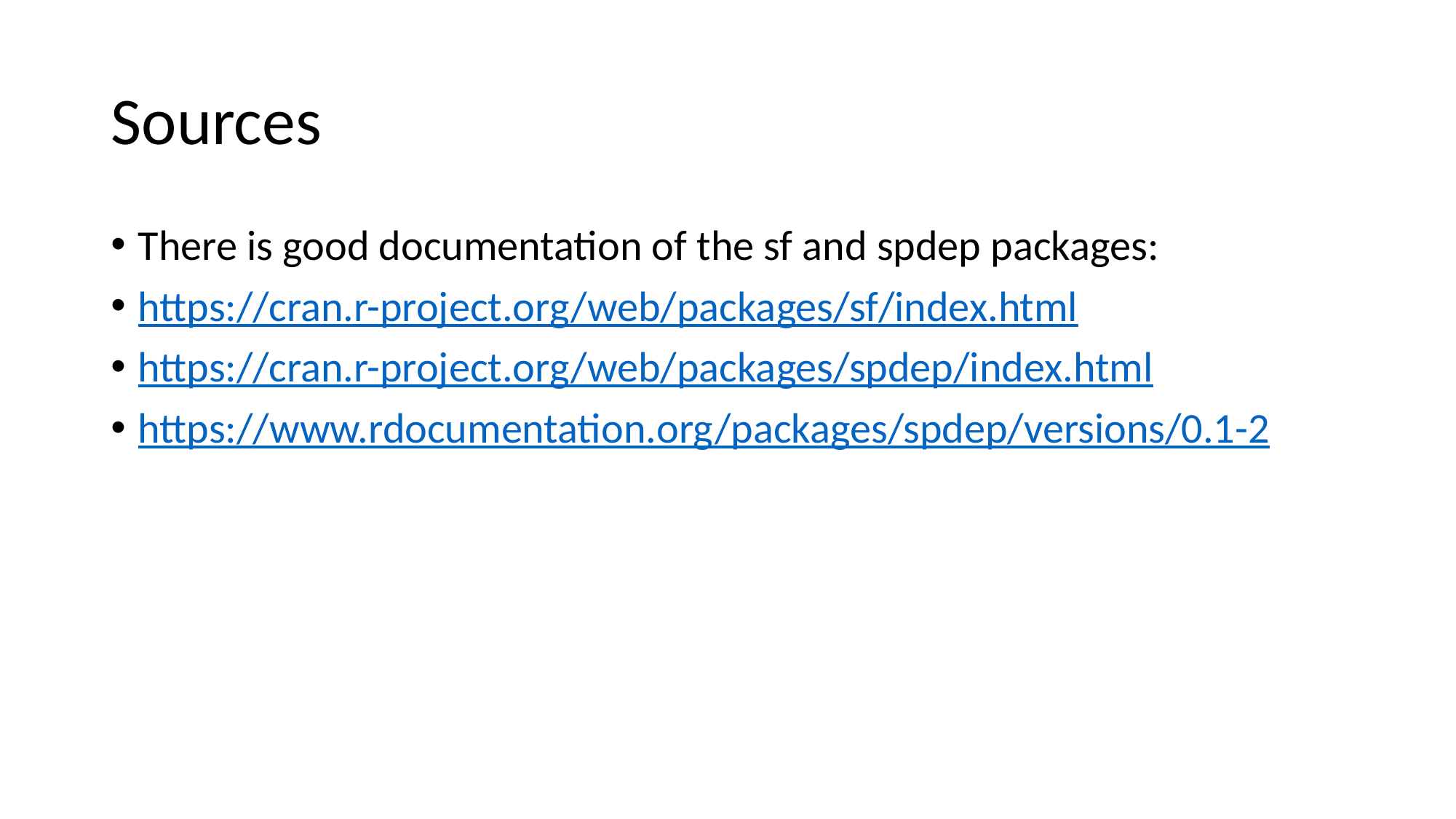

# Sources
There is good documentation of the sf and spdep packages:
https://cran.r-project.org/web/packages/sf/index.html
https://cran.r-project.org/web/packages/spdep/index.html
https://www.rdocumentation.org/packages/spdep/versions/0.1-2